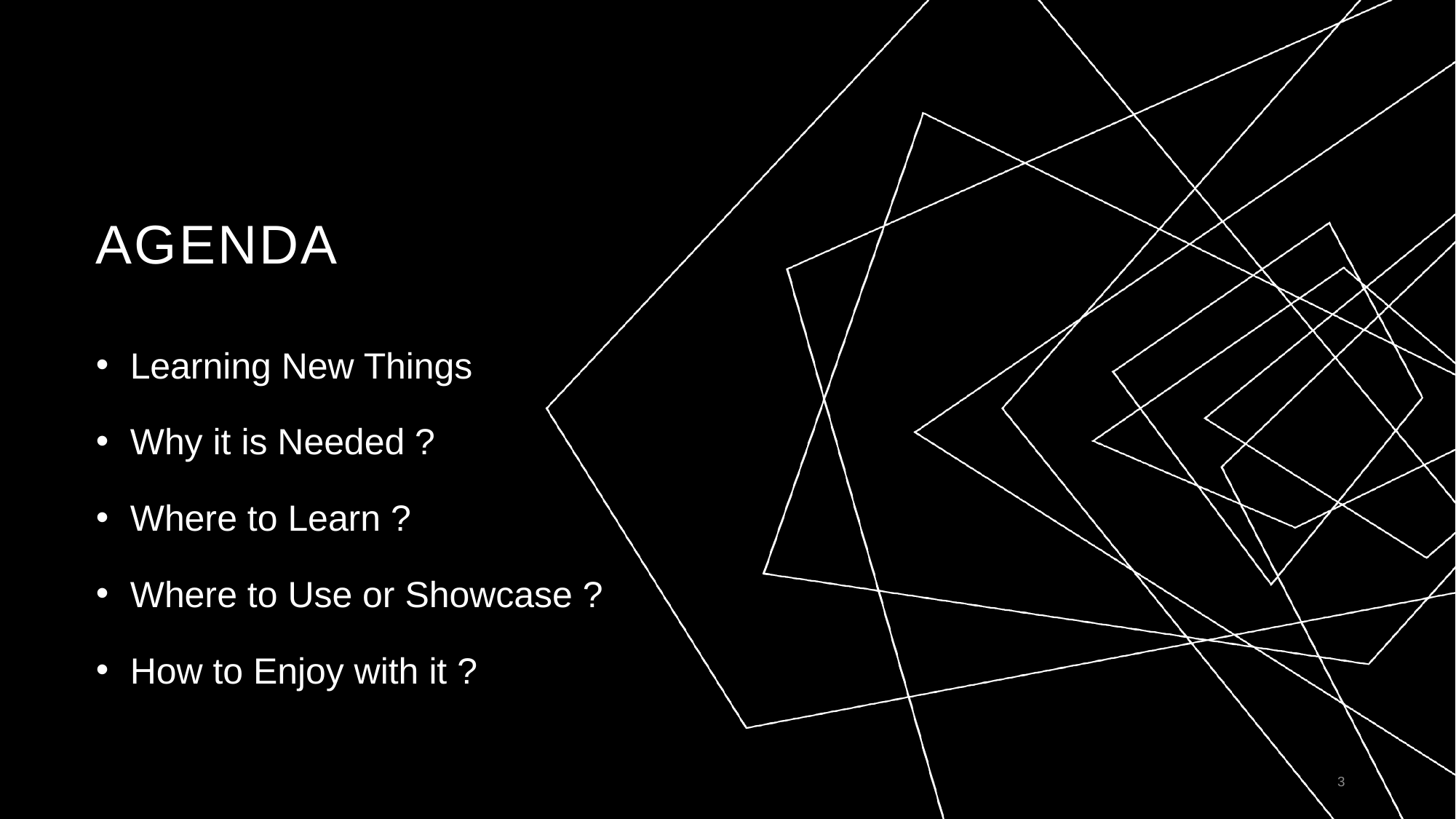

# Agenda
Learning New Things
Why it is Needed ?
Where to Learn ?
Where to Use or Showcase ?
How to Enjoy with it ?
3